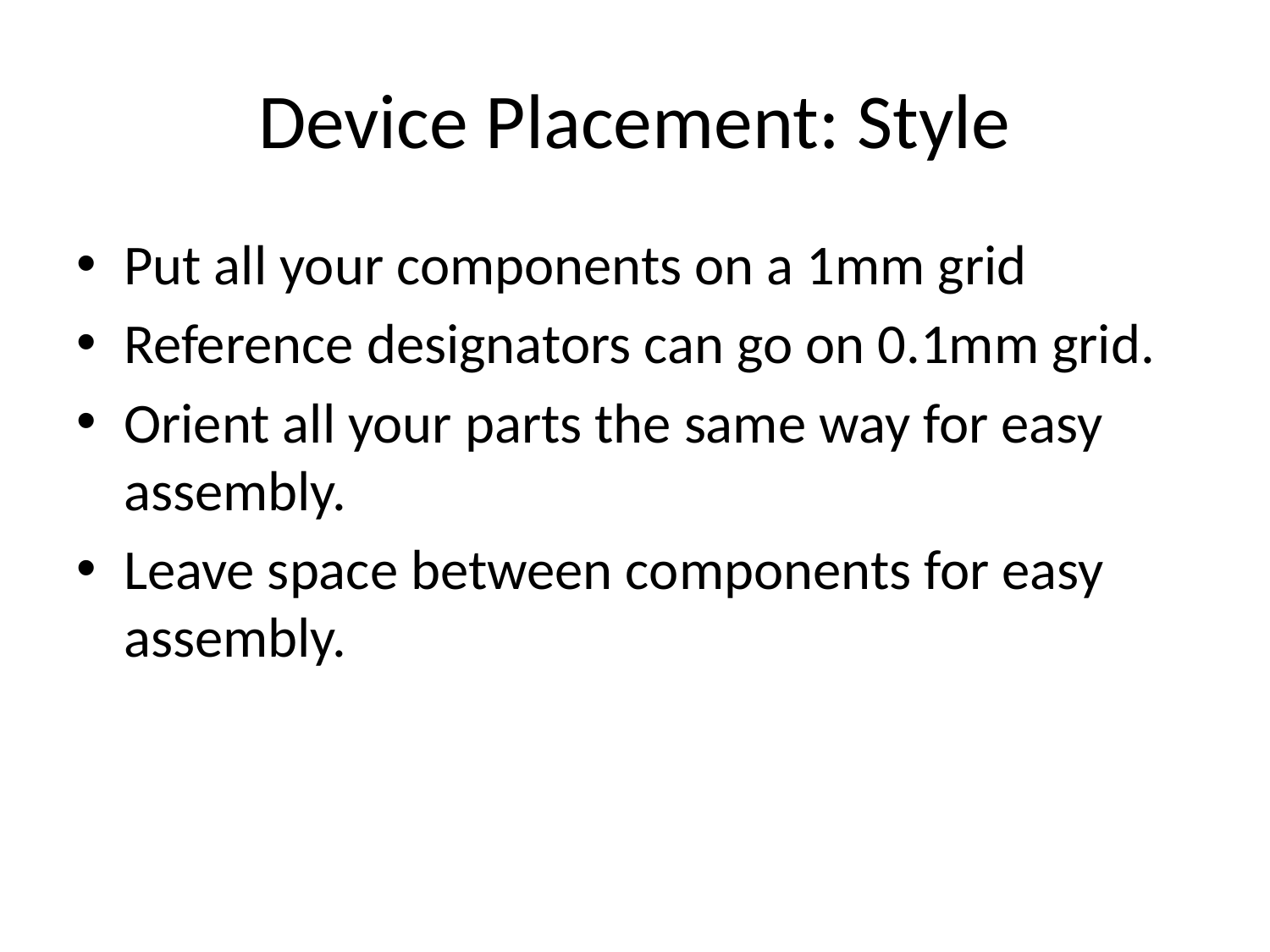

# Device Placement: Style
Put all your components on a 1mm grid
Reference designators can go on 0.1mm grid.
Orient all your parts the same way for easy assembly.
Leave space between components for easy assembly.